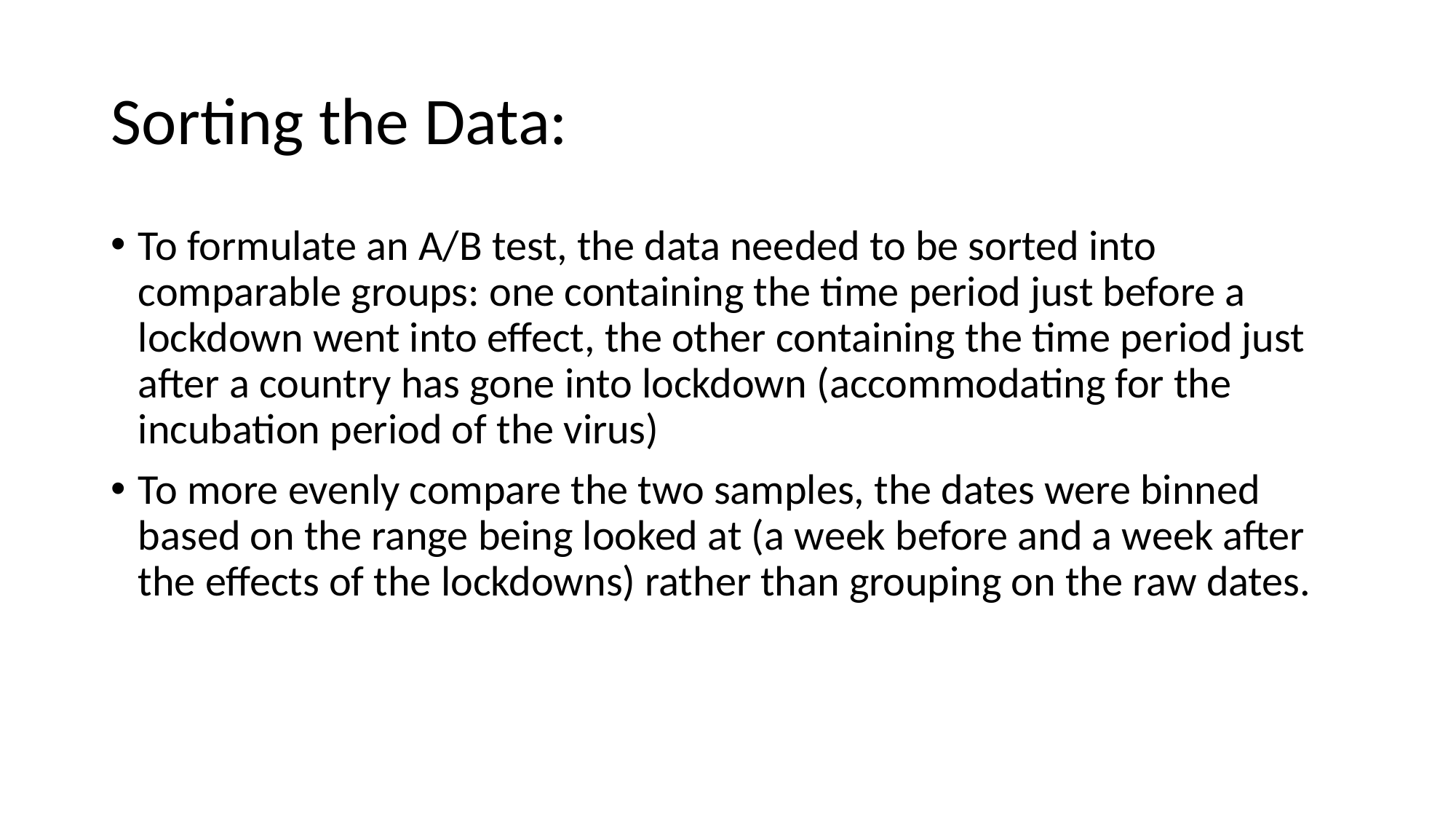

# Sorting the Data:
To formulate an A/B test, the data needed to be sorted into comparable groups: one containing the time period just before a lockdown went into effect, the other containing the time period just after a country has gone into lockdown (accommodating for the incubation period of the virus)
To more evenly compare the two samples, the dates were binned based on the range being looked at (a week before and a week after the effects of the lockdowns) rather than grouping on the raw dates.